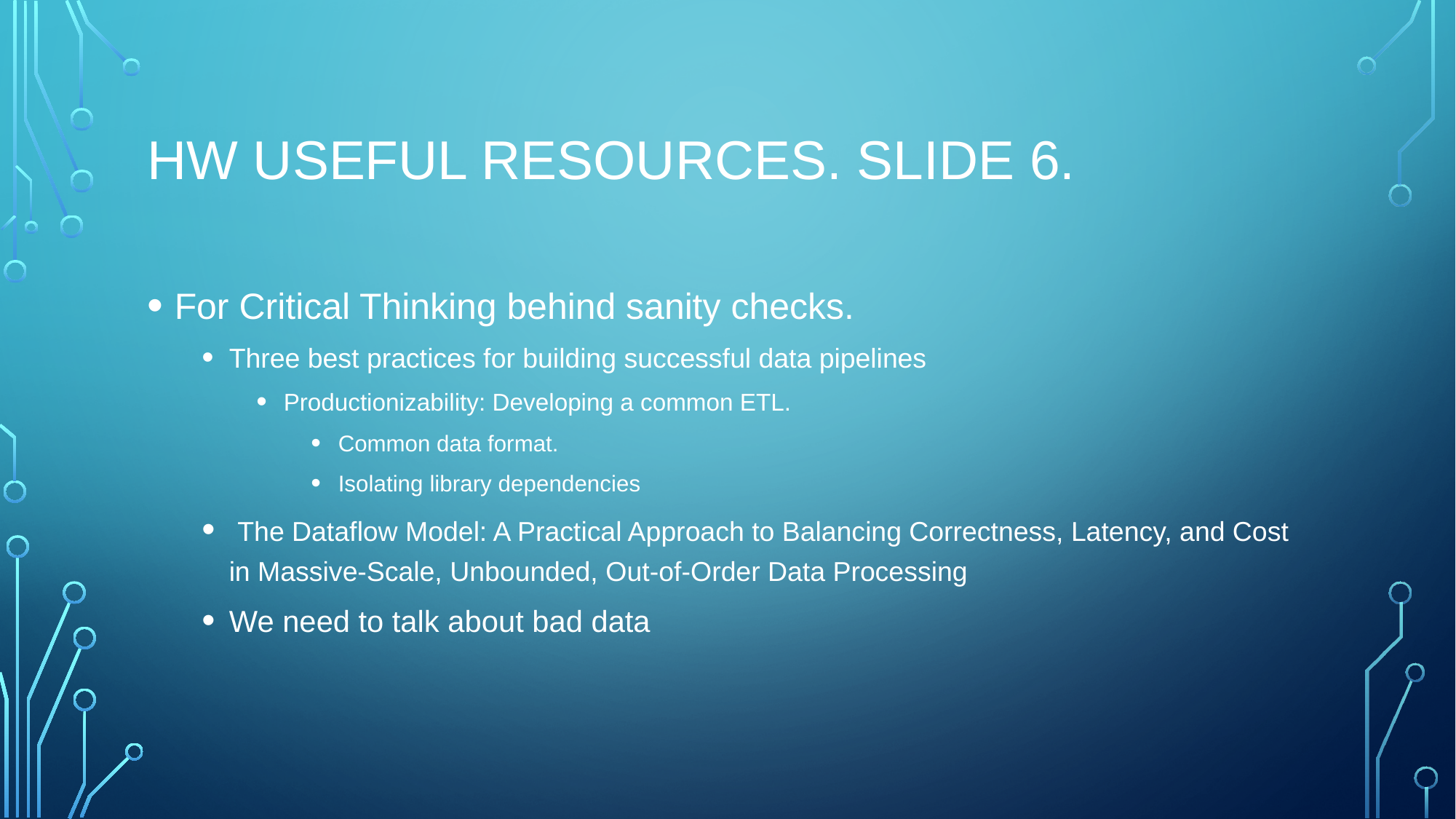

# HW Useful Resources. Slide 6.
For Critical Thinking behind sanity checks.
Three best practices for building successful data pipelines
Productionizability: Developing a common ETL.
Common data format.
Isolating library dependencies
 The Dataflow Model: A Practical Approach to Balancing Correctness, Latency, and Cost in Massive-Scale, Unbounded, Out-of-Order Data Processing
We need to talk about bad data